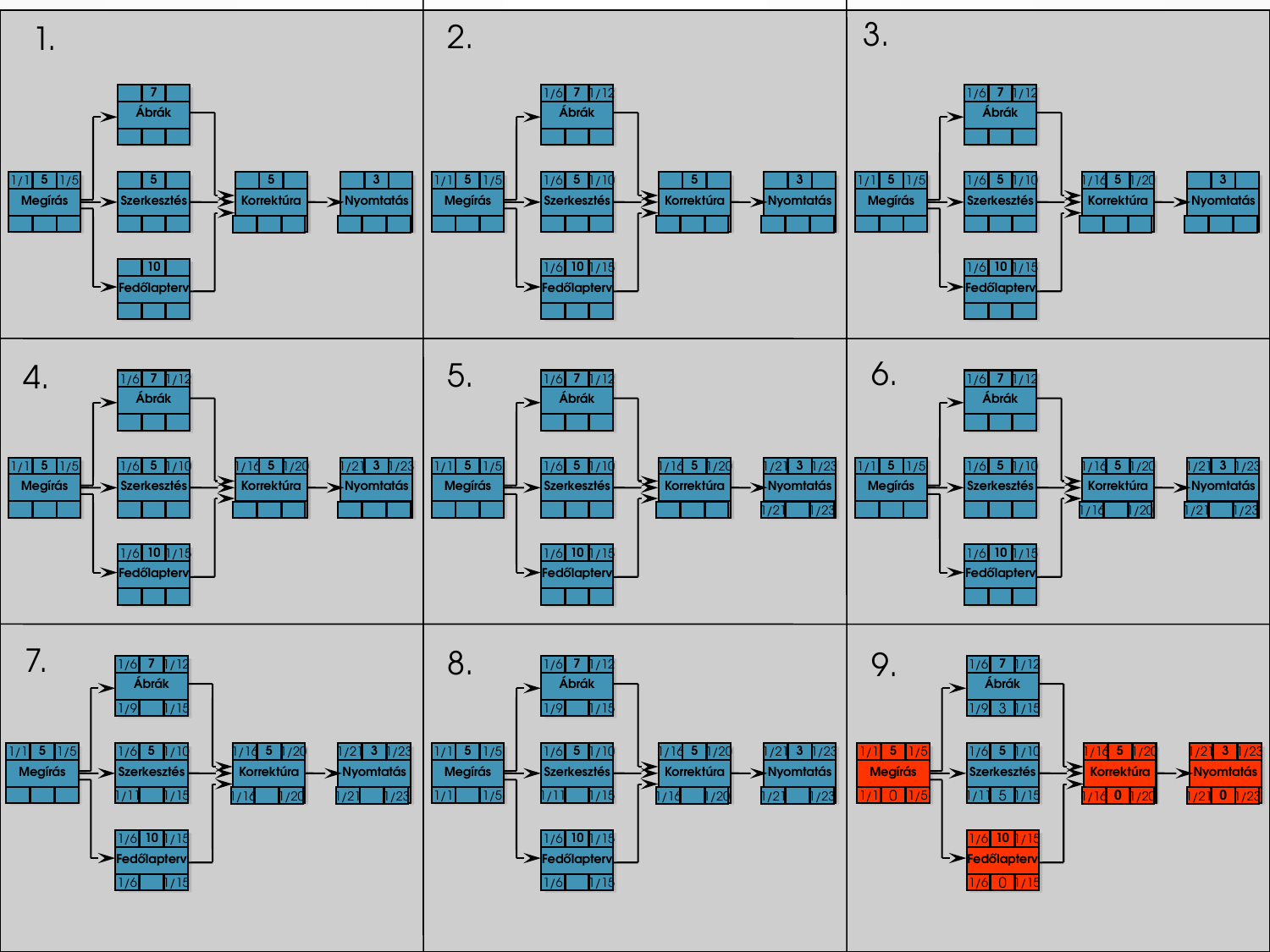

3.

2.
1.
Ábrák

7

Ábrák
1/6
7
1/12
Ábrák
1/6
7
1/12

Megírás
1/1
5
1/5
Szerkesztés

5

Korrektúra

5

Nyomtatás

3

Megírás
1/1
5
1/5
Szerkesztés
1/6
5
1/10
Korrektúra

5

Nyomtatás

3

Megírás
1/1
5
1/5
Szerkesztés
1/6
5
1/10
Korrektúra
1/16
5
1/20
Nyomtatás

3

Fedőlapterv

10

Fedőlapterv
1/6
10
1/15
Fedőlapterv
1/6
10
1/15

6.
5.
4.
Ábrák
1/6
7
1/12
Ábrák
1/6
7
1/12
Ábrák
1/6
7
1/12

Megírás
1/1
5
1/5
Szerkesztés
1/6
5
1/10
Korrektúra
1/16
5
1/20
Nyomtatás
1/21
3
1/23
Megírás
1/1
5
1/5
Szerkesztés
1/6
5
1/10
Korrektúra
1/16
5
1/20
Nyomtatás
1/21
3
1/23
Megírás
1/1
5
1/5
Szerkesztés
1/6
5
1/10
Korrektúra
1/16
5
1/20
Nyomtatás
1/21
3
1/23

1/21

1/23
1/16

1/20
1/21

1/23
Fedőlapterv
1/6
10
1/15
Fedőlapterv
1/6
10
1/15
Fedőlapterv
1/6
10
1/15

7.
8.
9.
Ábrák
1/6
7
1/12
Ábrák
1/6
7
1/12
Ábrák
1/6
7
1/12

1/9

1/15
1/9

1/15
1/9
3
1/15
Megírás
1/1
5
1/5
Szerkesztés
1/6
5
1/10
Korrektúra
1/16
5
1/20
Nyomtatás
1/21
3
1/23
Megírás
1/1
5
1/5
Szerkesztés
1/6
5
1/10
Korrektúra
1/16
5
1/20
Nyomtatás
1/21
3
1/23
Megírás
1/1
5
1/5
Szerkesztés
1/6
5
1/10
Korrektúra
1/16
5
1/20
Nyomtatás
1/21
3
1/23

1/11

1/15

1/1

1/5
1/11

1/15

1/1
0
1/5
1/11
5
1/15

1/16

1/20
1/21

1/23
1/16

1/20
1/21

1/23
1/16
0
1/20
1/21
0
1/23
Fedőlapterv
1/6
10
1/15
Fedőlapterv
1/6
10
1/15
Fedőlapterv
1/6
10
1/15

1/6

1/15
1/6

1/15
1/6
0
1/15
63